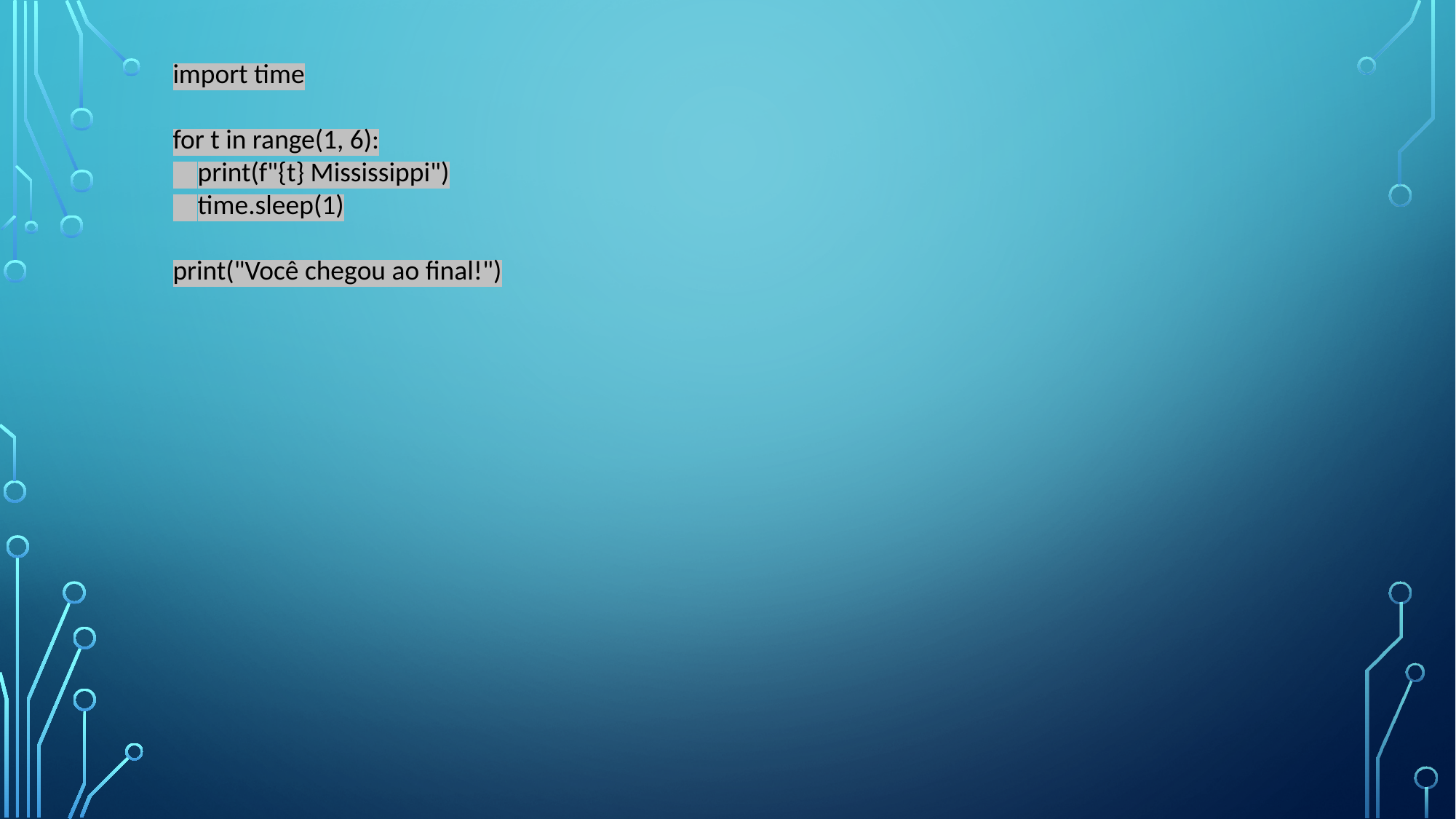

import time

for t in range(1, 6):
    print(f"{t} Mississippi")
    time.sleep(1)

print("Você chegou ao final!")